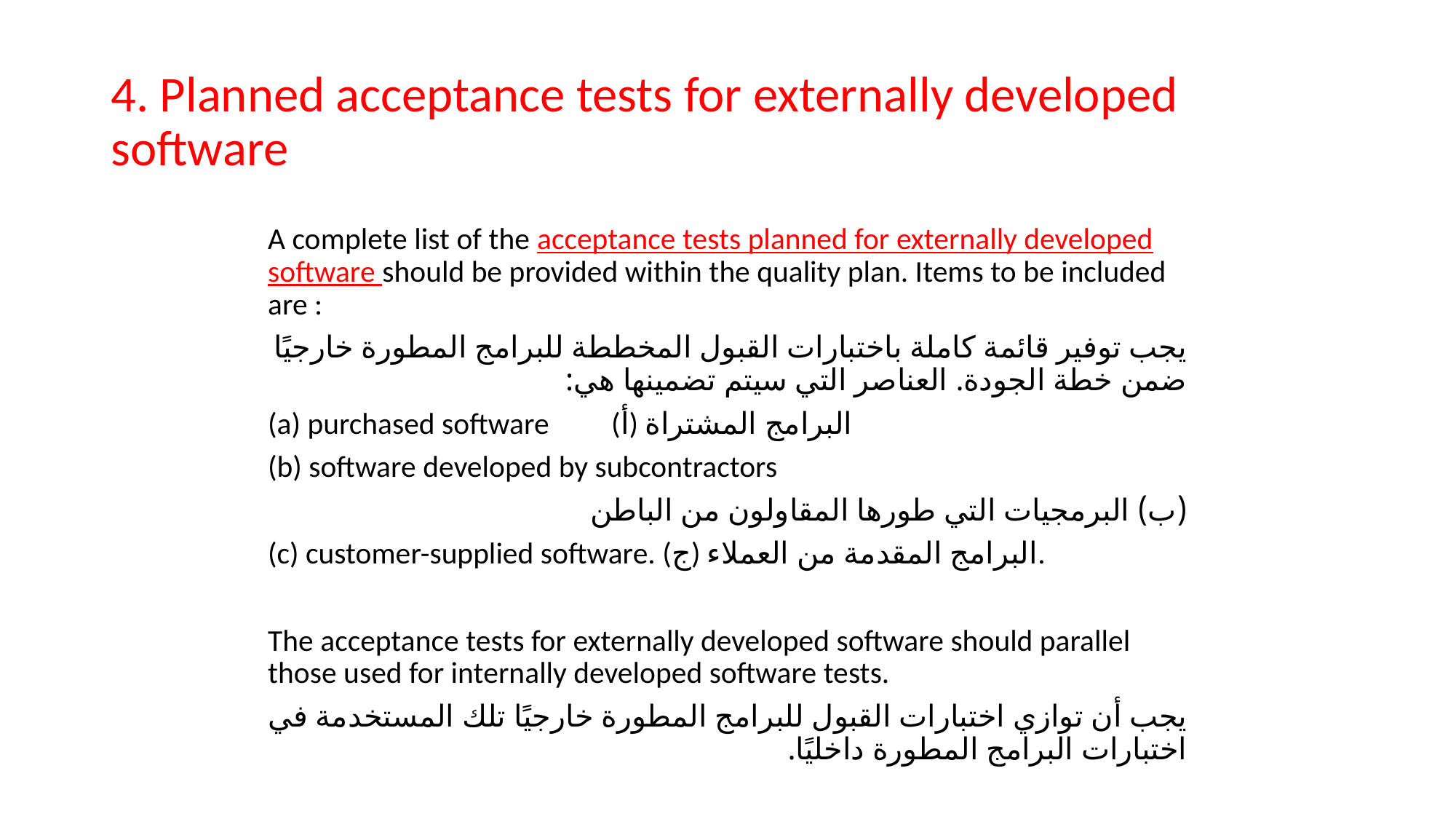

# 4. Planned acceptance tests for externally developed software
A complete list of the acceptance tests planned for externally developed software should be provided within the quality plan. Items to be included are :
يجب توفير قائمة كاملة باختبارات القبول المخططة للبرامج المطورة خارجيًا ضمن خطة الجودة. العناصر التي سيتم تضمينها هي:
(a) purchased software         (أ) البرامج المشتراة
(b) software developed by subcontractors
(ب) البرمجيات التي طورها المقاولون من الباطن
(c) customer-supplied software. (ج) البرامج المقدمة من العملاء.

The acceptance tests for externally developed software should parallel those used for internally developed software tests.
يجب أن توازي اختبارات القبول للبرامج المطورة خارجيًا تلك المستخدمة في اختبارات البرامج المطورة داخليًا.